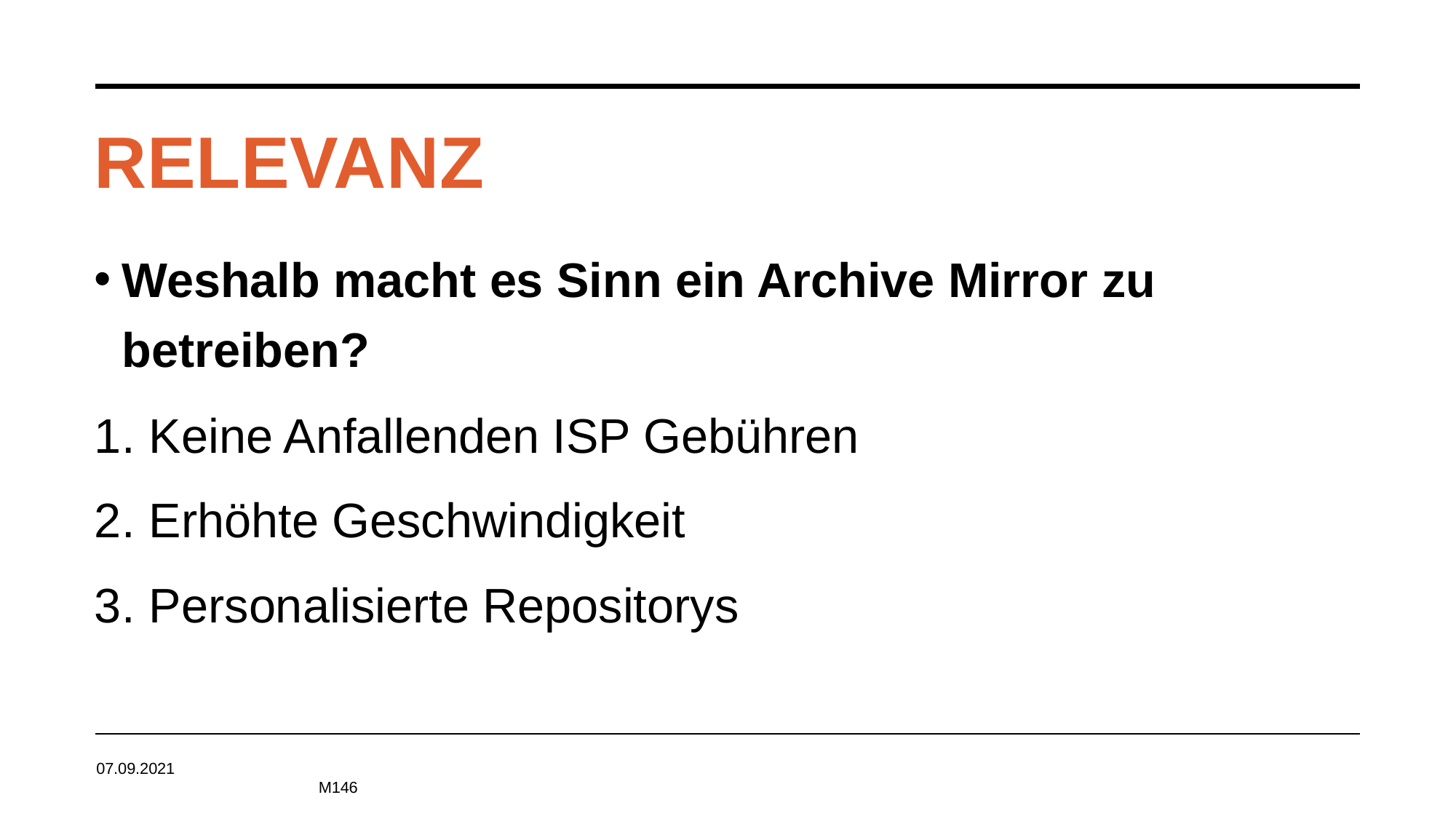

# Relevanz
Weshalb macht es Sinn ein Archive Mirror zu betreiben?
Keine Anfallenden ISP Gebühren
Erhöhte Geschwindigkeit
Personalisierte Repositorys
07.09.2021                                                                                                                                                                                                                                                                                                                                M146